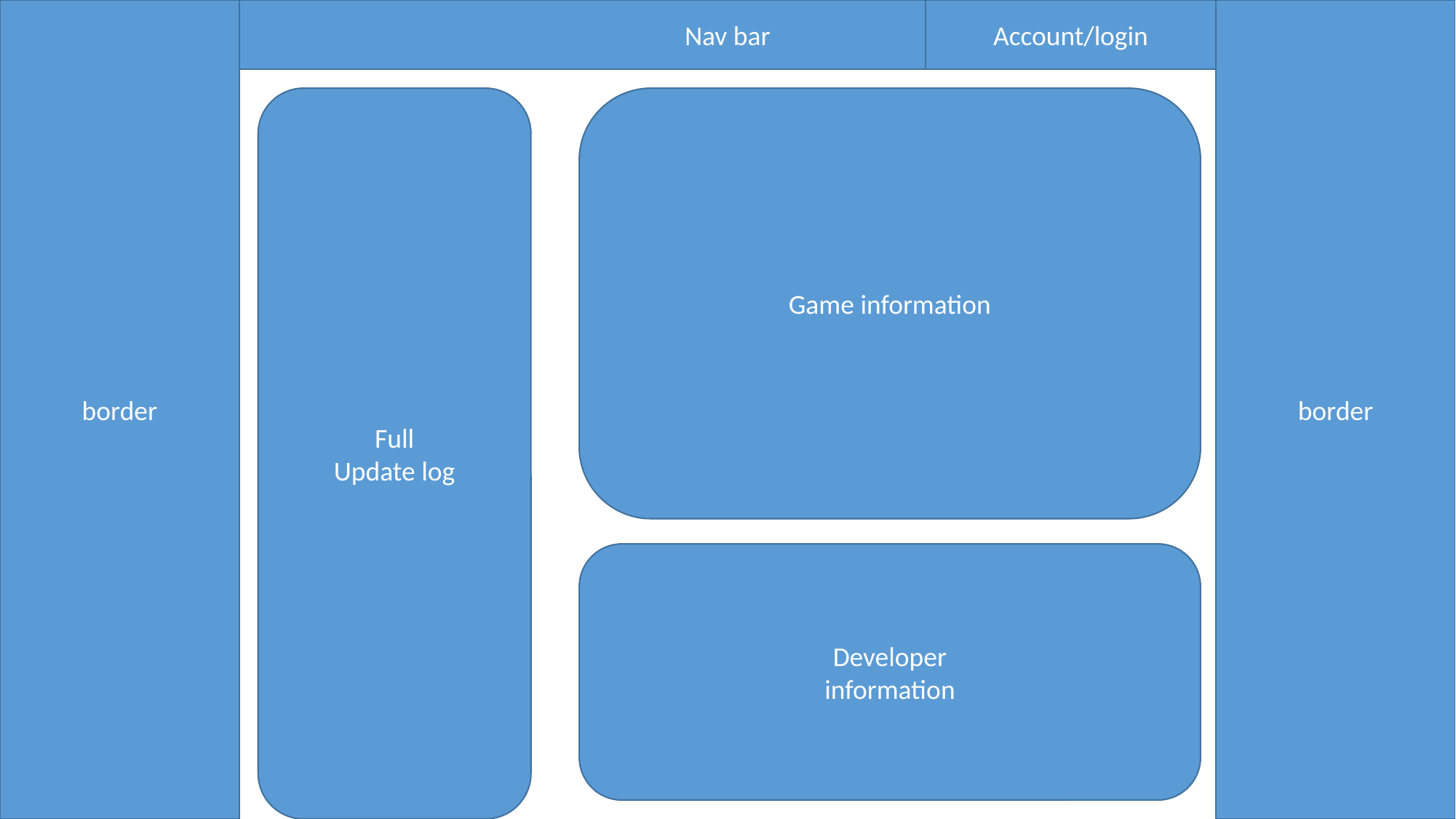

border
Nav bar
Account/login
border
Full
Update log
Game information
Developer
information